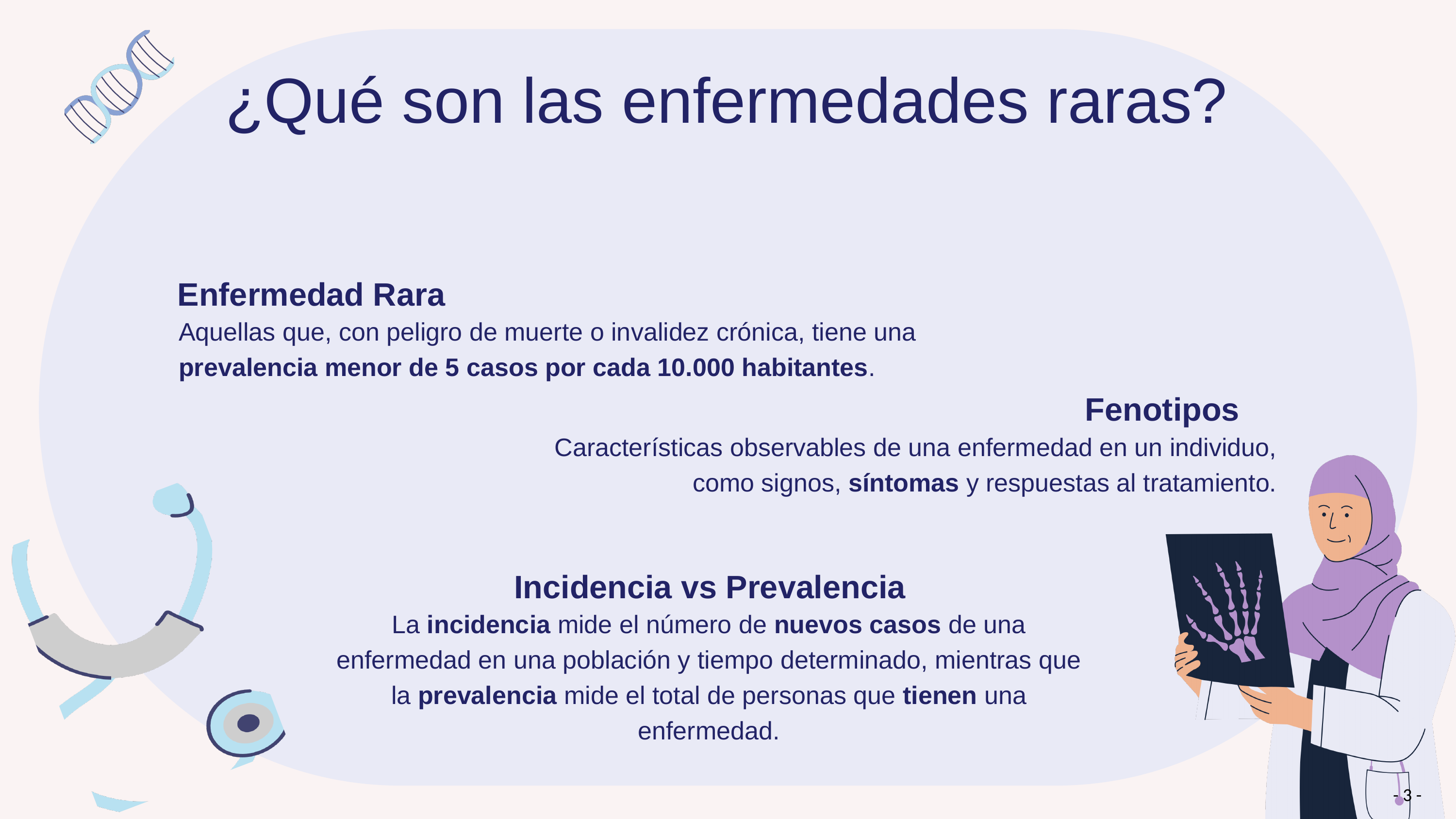

¿Qué son las enfermedades raras?
Enfermedad Rara
Aquellas que, con peligro de muerte o invalidez crónica, tiene una prevalencia menor de 5 casos por cada 10.000 habitantes.
Fenotipos
Características observables de una enfermedad en un individuo, como signos, síntomas y respuestas al tratamiento.

Incidencia vs Prevalencia
La incidencia mide el número de nuevos casos de una enfermedad en una población y tiempo determinado, mientras que la prevalencia mide el total de personas que tienen una enfermedad.
- 3 -